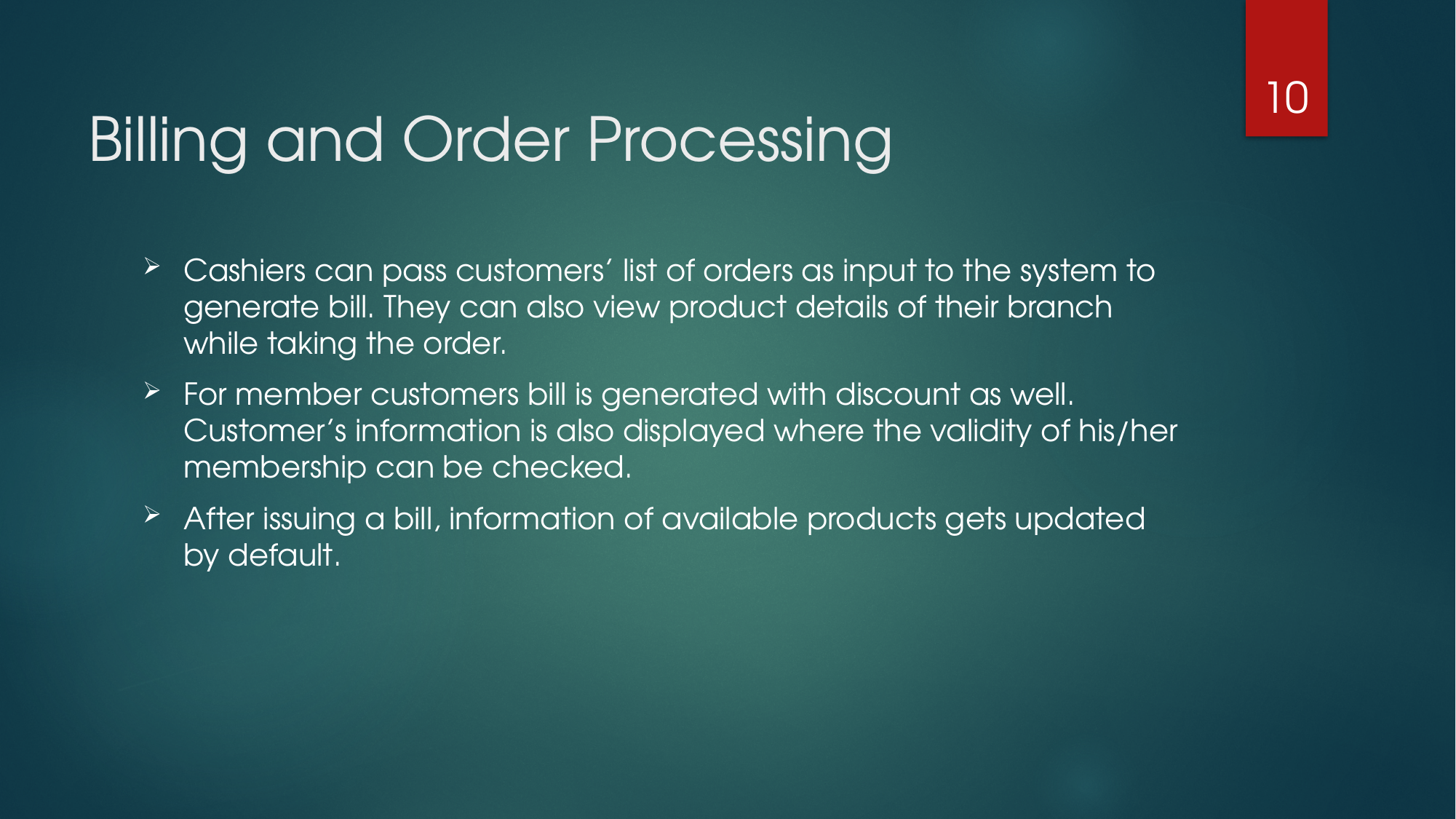

10
# Billing and Order Processing
Cashiers can pass customers’ list of orders as input to the system to generate bill. They can also view product details of their branch while taking the order.
For member customers bill is generated with discount as well. Customer’s information is also displayed where the validity of his/her membership can be checked.
After issuing a bill, information of available products gets updated by default.